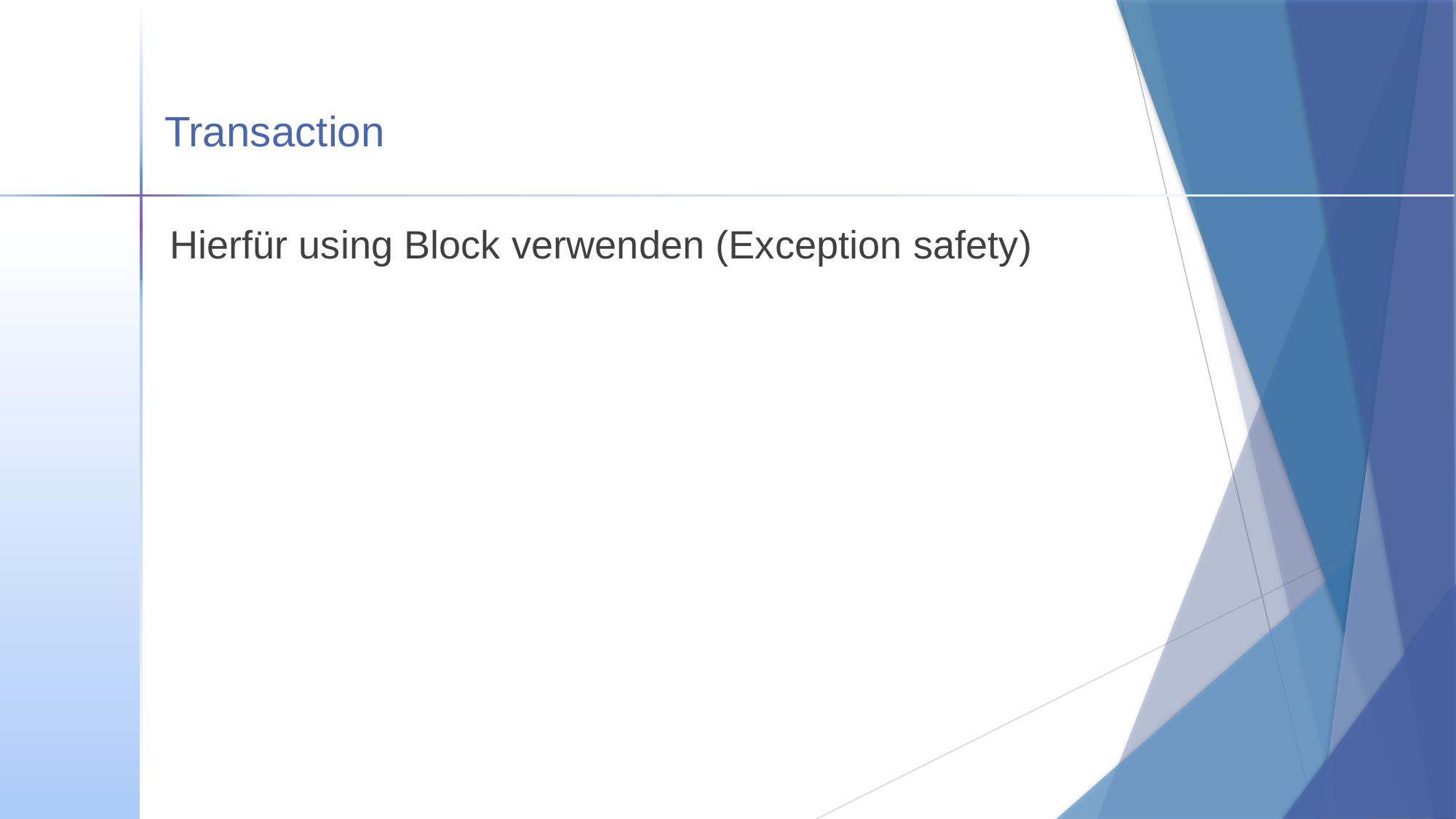

# Transaction
Hierfür using Block verwenden (Exception safety)